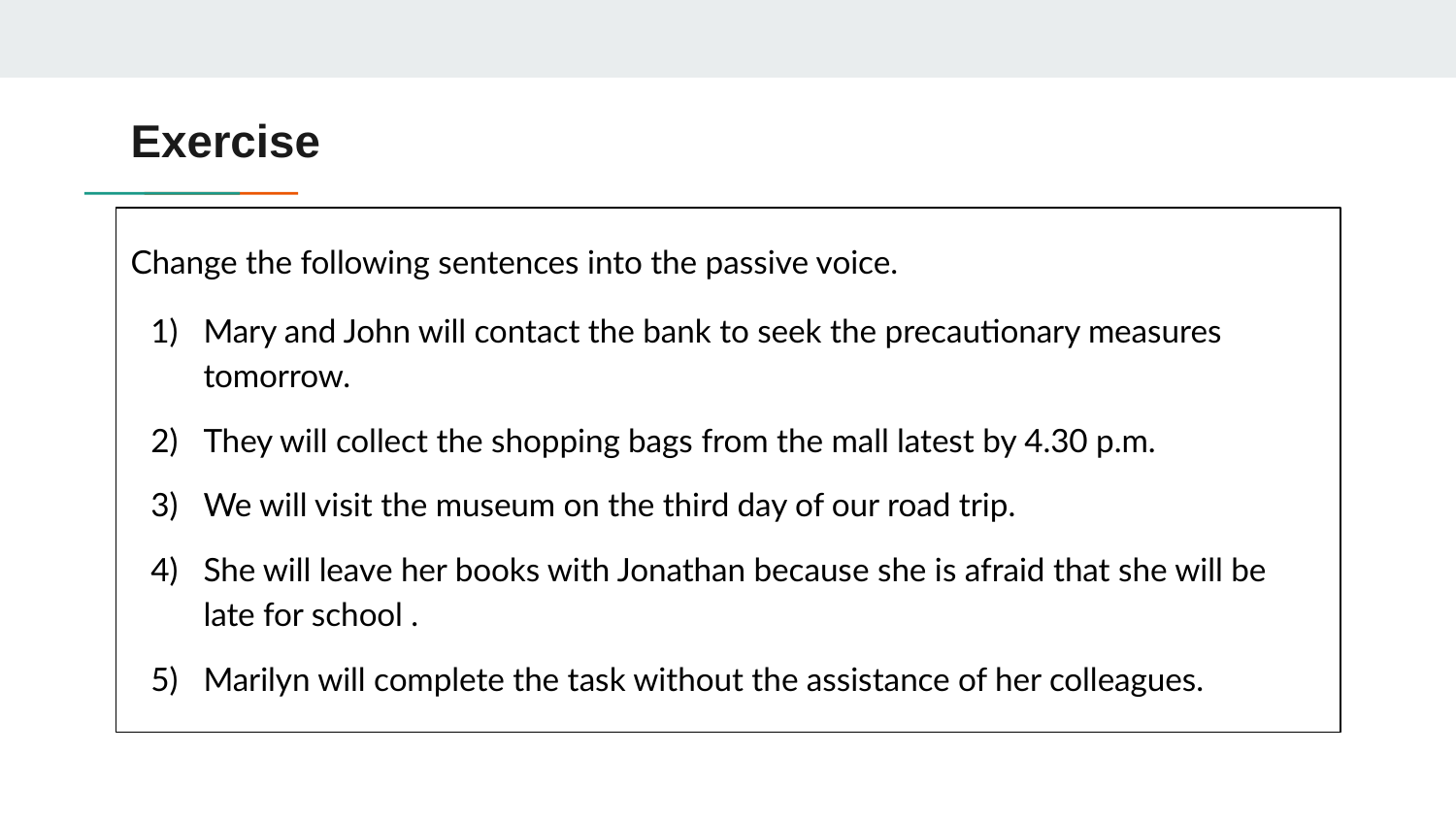

# Exercise
Change the following sentences into the passive voice.
Mary and John will contact the bank to seek the precautionary measures tomorrow.
They will collect the shopping bags from the mall latest by 4.30 p.m.
We will visit the museum on the third day of our road trip.
She will leave her books with Jonathan because she is afraid that she will be late for school .
Marilyn will complete the task without the assistance of her colleagues.